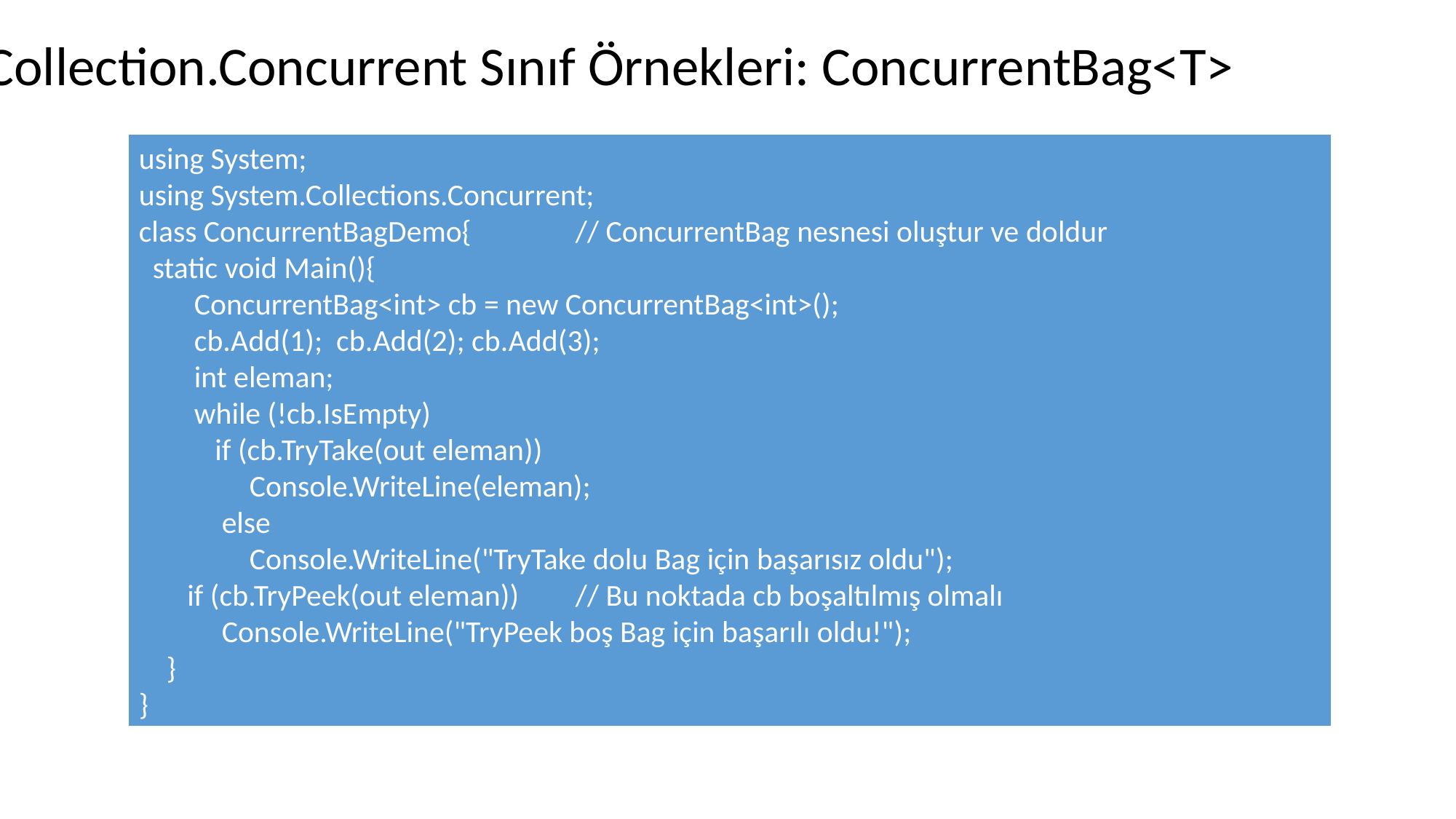

# Collection.Concurrent Sınıf Örnekleri: ConcurrentBag<T>
using System;
using System.Collections.Concurrent;
class ConcurrentBagDemo{	// ConcurrentBag nesnesi oluştur ve doldur
  static void Main(){
        ConcurrentBag<int> cb = new ConcurrentBag<int>();
        cb.Add(1);  cb.Add(2); cb.Add(3);
        int eleman;
        while (!cb.IsEmpty)
           if (cb.TryTake(out eleman))
                Console.WriteLine(eleman);
            else
                Console.WriteLine("TryTake dolu Bag için başarısız oldu");
       if (cb.TryPeek(out eleman))    	// Bu noktada cb boşaltılmış olmalı
            Console.WriteLine("TryPeek boş Bag için başarılı oldu!");
    }
}
15.04.2018
21